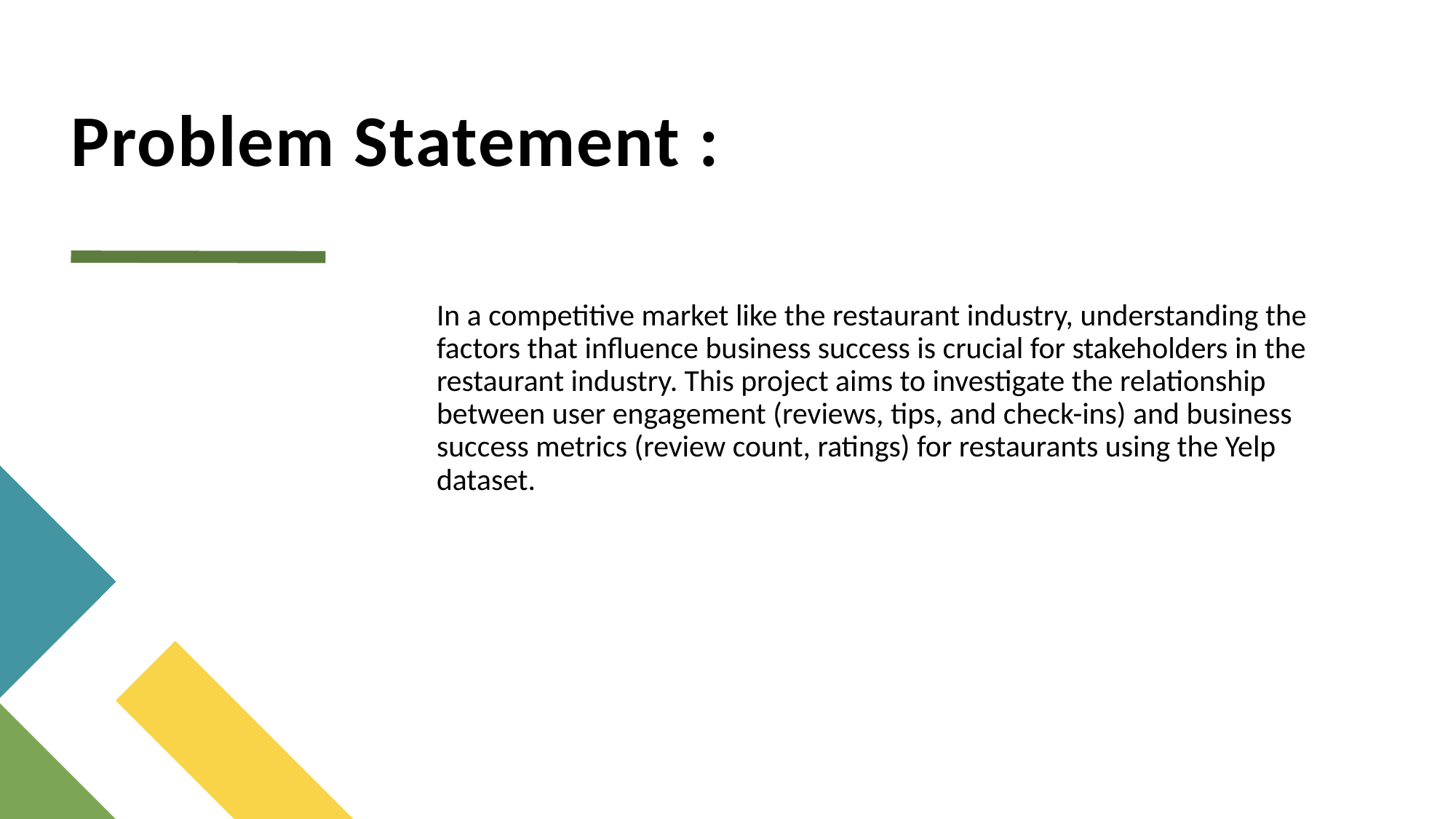

# Problem Statement :
In a competitive market like the restaurant industry, understanding the factors that influence business success is crucial for stakeholders in the restaurant industry. This project aims to investigate the relationship between user engagement (reviews, tips, and check-ins) and business success metrics (review count, ratings) for restaurants using the Yelp dataset.